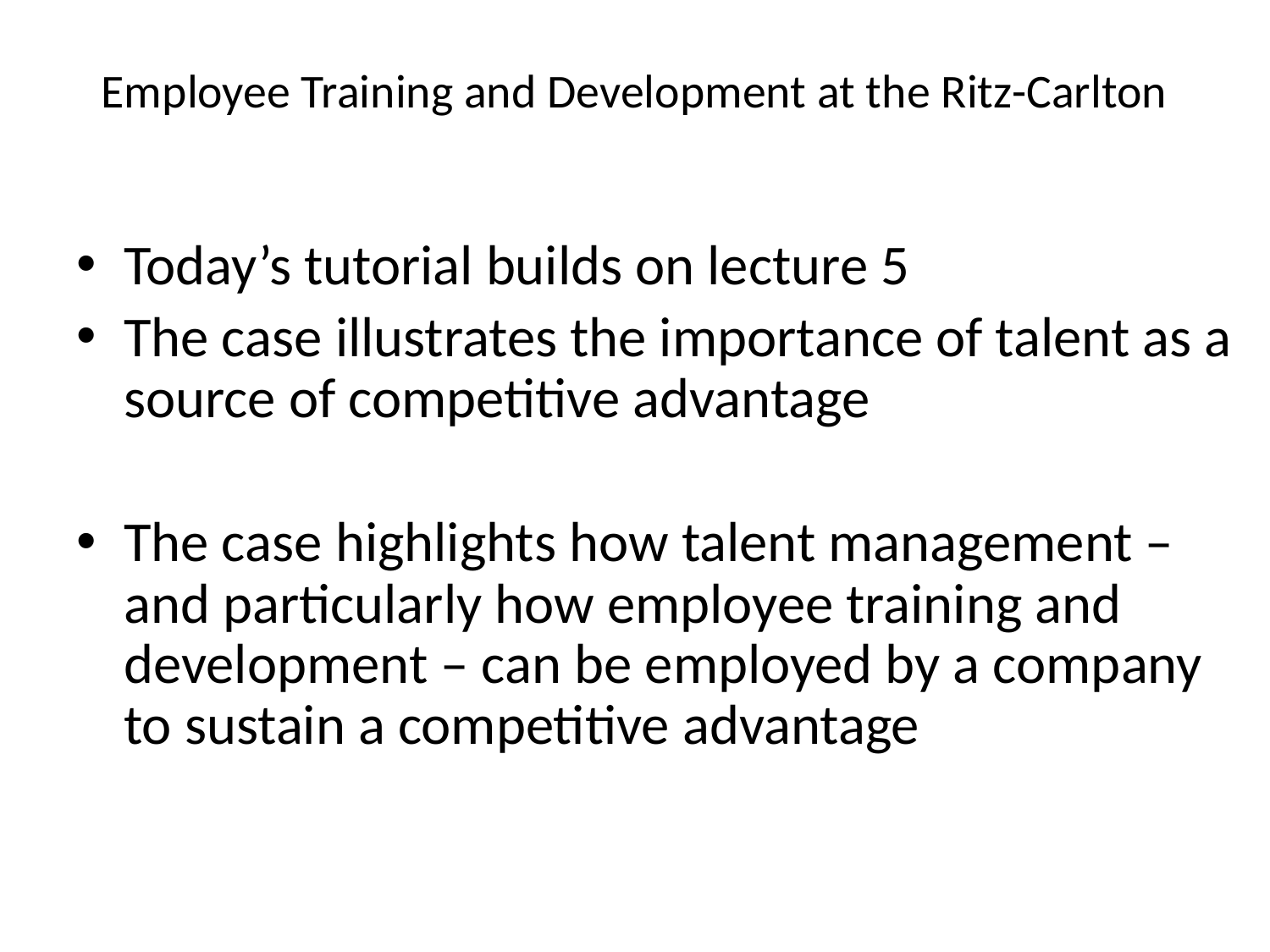

# Employee Training and Development at the Ritz-Carlton
Today’s tutorial builds on lecture 5
The case illustrates the importance of talent as a source of competitive advantage

The case highlights how talent management – and particularly how employee training and development – can be employed by a company to sustain a competitive advantage